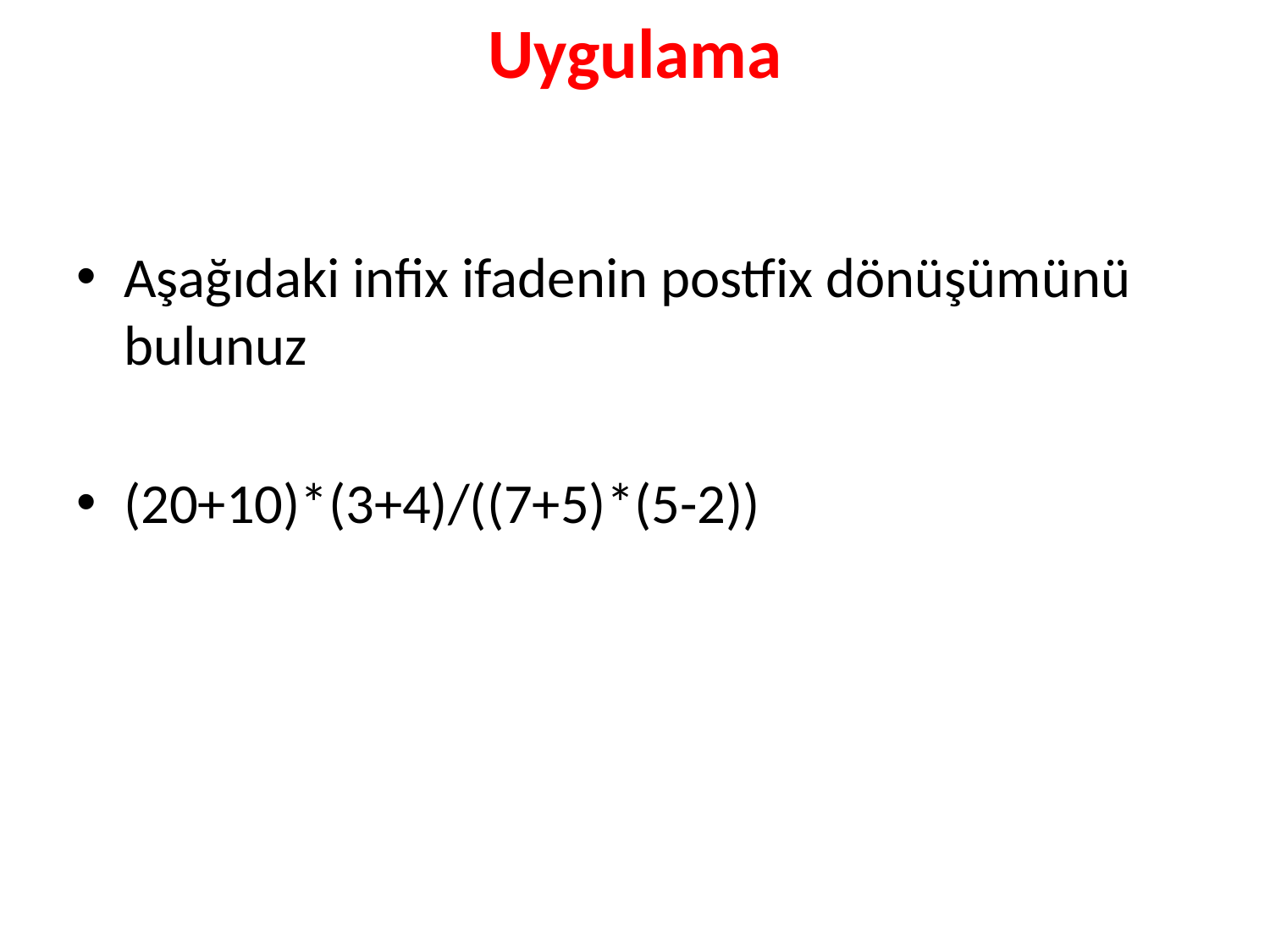

# Uygulama

Aşağıdaki infix ifadenin postfix dönüşümünü bulunuz

(20+10)*(3+4)/((7+5)*(5-2))